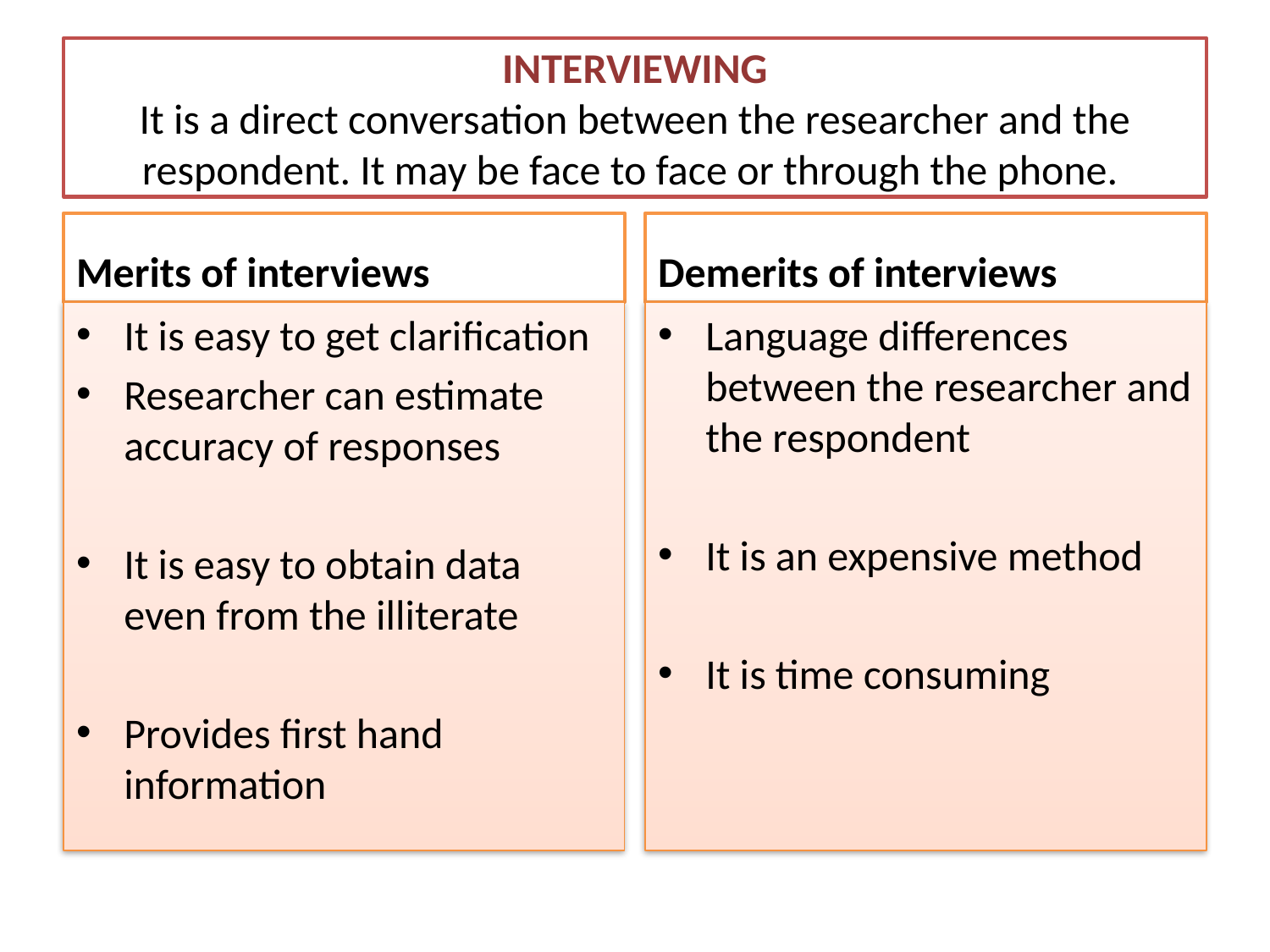

# INTERVIEWING It is a direct conversation between the researcher and the respondent. It may be face to face or through the phone.
Merits of interviews
Demerits of interviews
It is easy to get clarification
Researcher can estimate accuracy of responses

It is easy to obtain data even from the illiterate

Provides first hand information
Language differences between the researcher and the respondent

It is an expensive method

It is time consuming